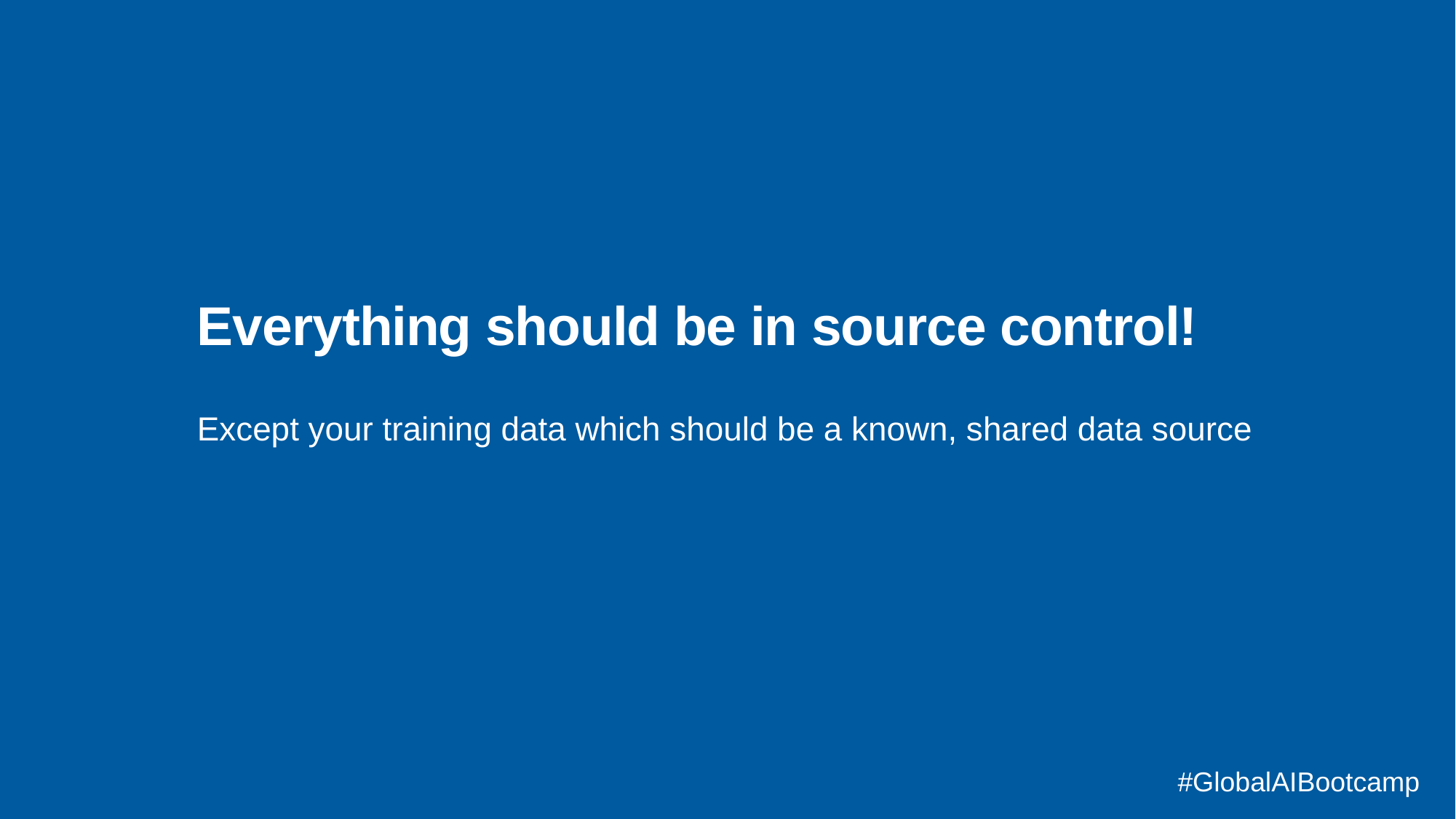

# Everything should be in source control!
Except your training data which should be a known, shared data source